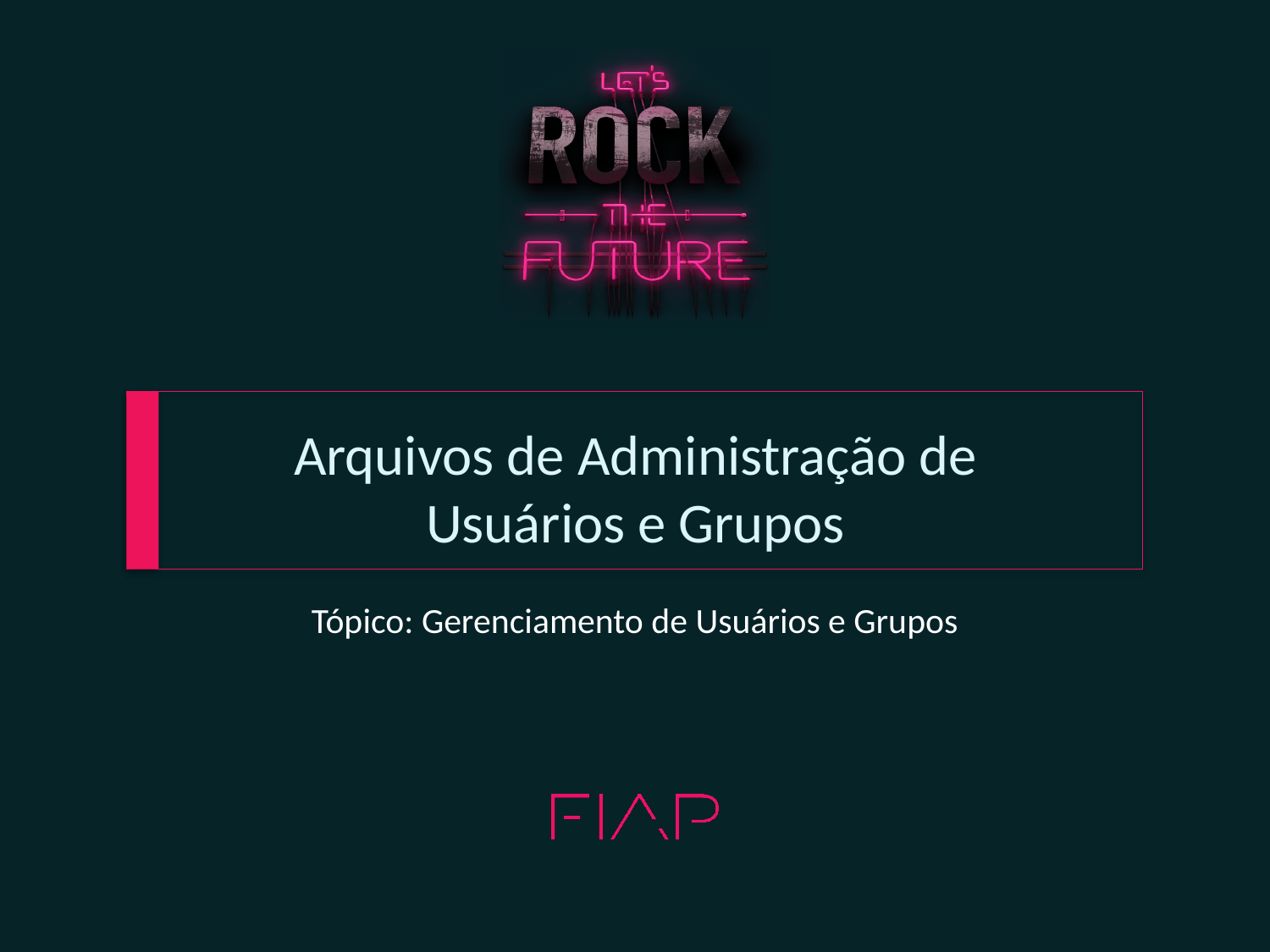

# Arquivos de Administração de Usuários e Grupos
Tópico: Gerenciamento de Usuários e Grupos